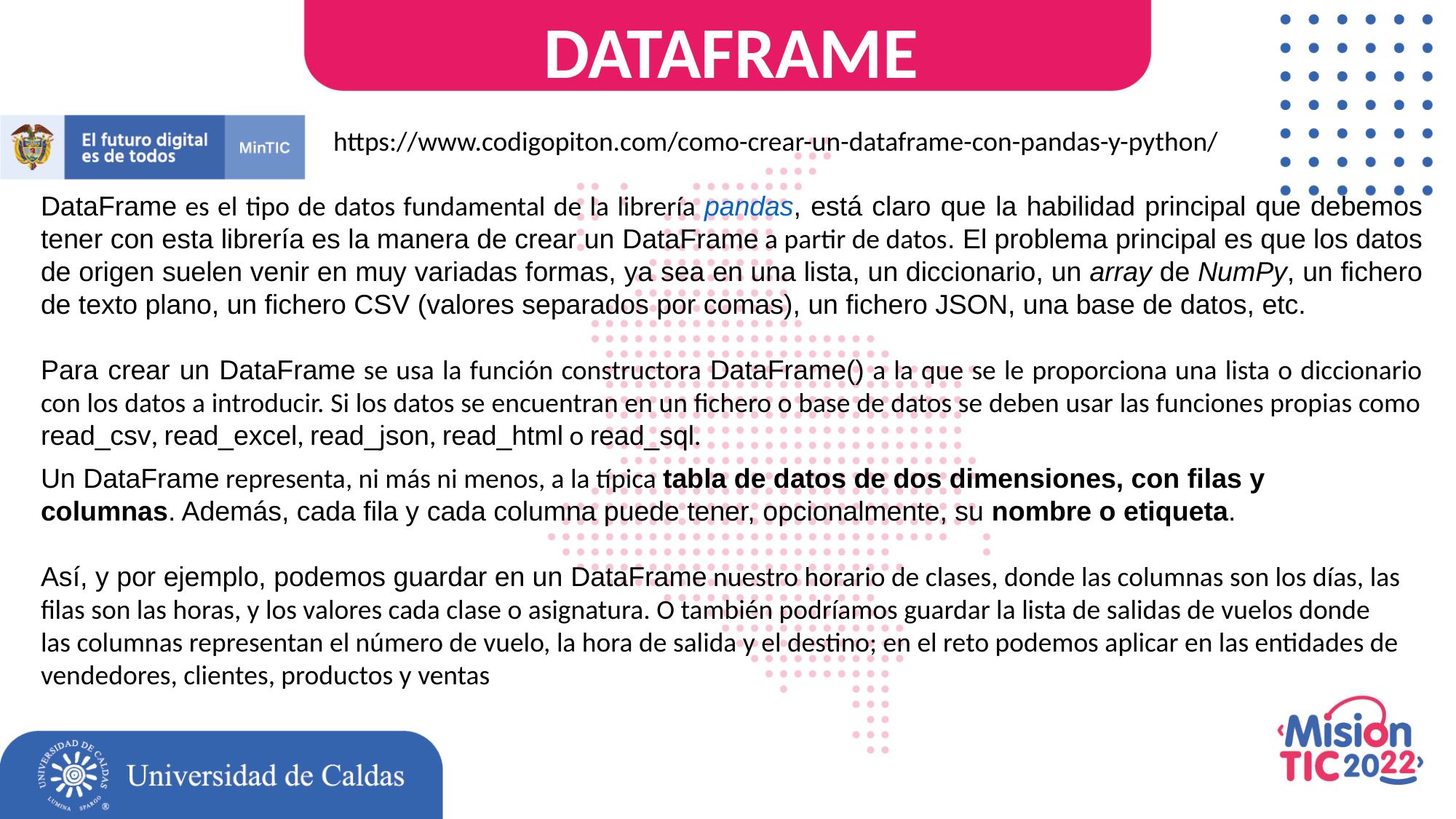

DATAFRAME
https://www.codigopiton.com/como-crear-un-dataframe-con-pandas-y-python/
DataFrame es el tipo de datos fundamental de la librería pandas, está claro que la habilidad principal que debemos tener con esta librería es la manera de crear un DataFrame a partir de datos. El problema principal es que los datos de origen suelen venir en muy variadas formas, ya sea en una lista, un diccionario, un array de NumPy, un fichero de texto plano, un fichero CSV (valores separados por comas), un fichero JSON, una base de datos, etc.

Para crear un DataFrame se usa la función constructora DataFrame() a la que se le proporciona una lista o diccionario con los datos a introducir. Si los datos se encuentran en un fichero o base de datos se deben usar las funciones propias como read_csv, read_excel, read_json, read_html o read_sql.

Un DataFrame representa, ni más ni menos, a la típica tabla de datos de dos dimensiones, con filas y columnas. Además, cada fila y cada columna puede tener, opcionalmente, su nombre o etiqueta.

Así, y por ejemplo, podemos guardar en un DataFrame nuestro horario de clases, donde las columnas son los días, las filas son las horas, y los valores cada clase o asignatura. O también podríamos guardar la lista de salidas de vuelos donde las columnas representan el número de vuelo, la hora de salida y el destino; en el reto podemos aplicar en las entidades de vendedores, clientes, productos y ventas